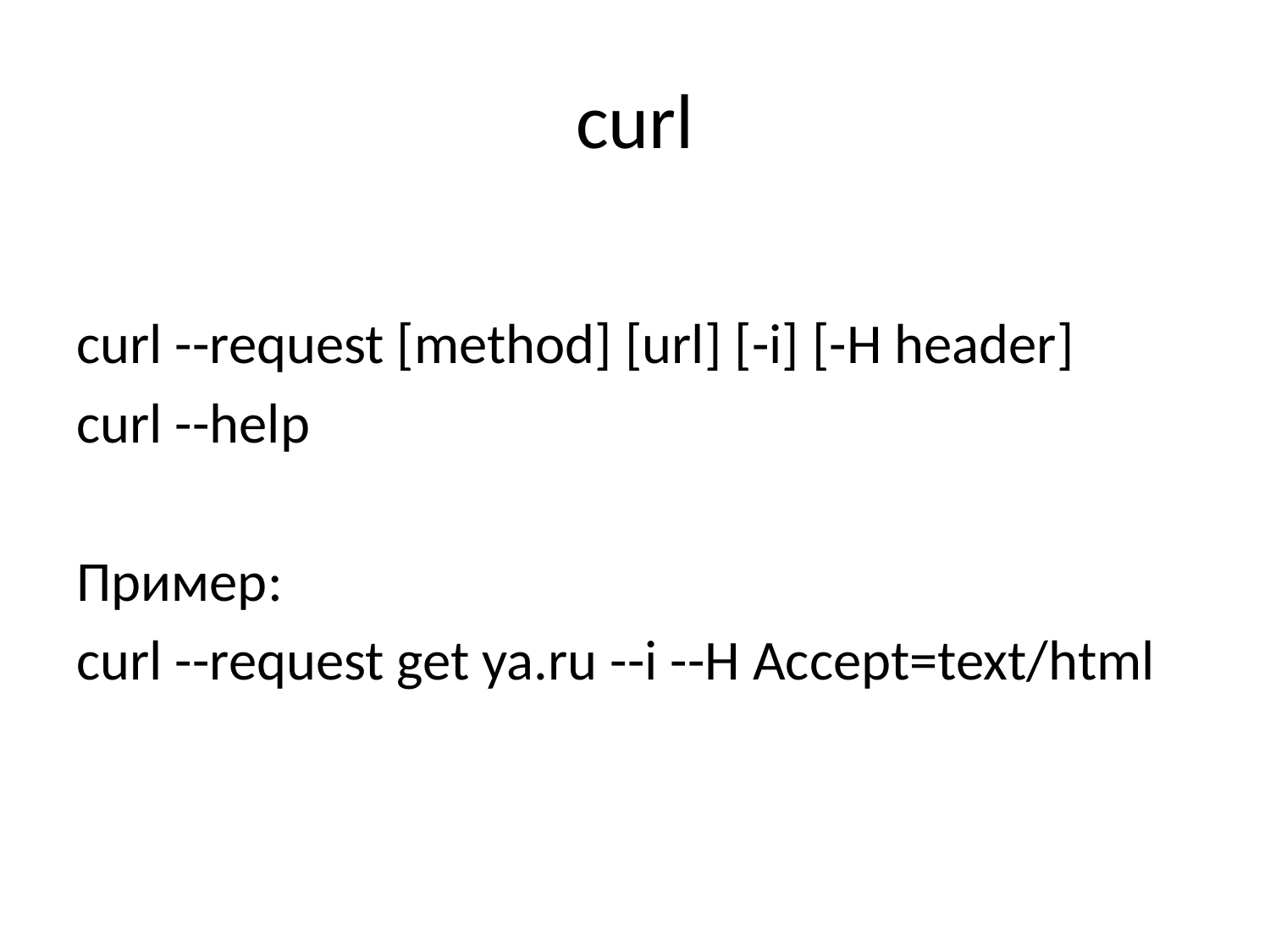

# curl

curl --request [method] [url] [-i] [-H header]
curl --help

Пример:
curl --request get ya.ru --i --H Accept=text/html